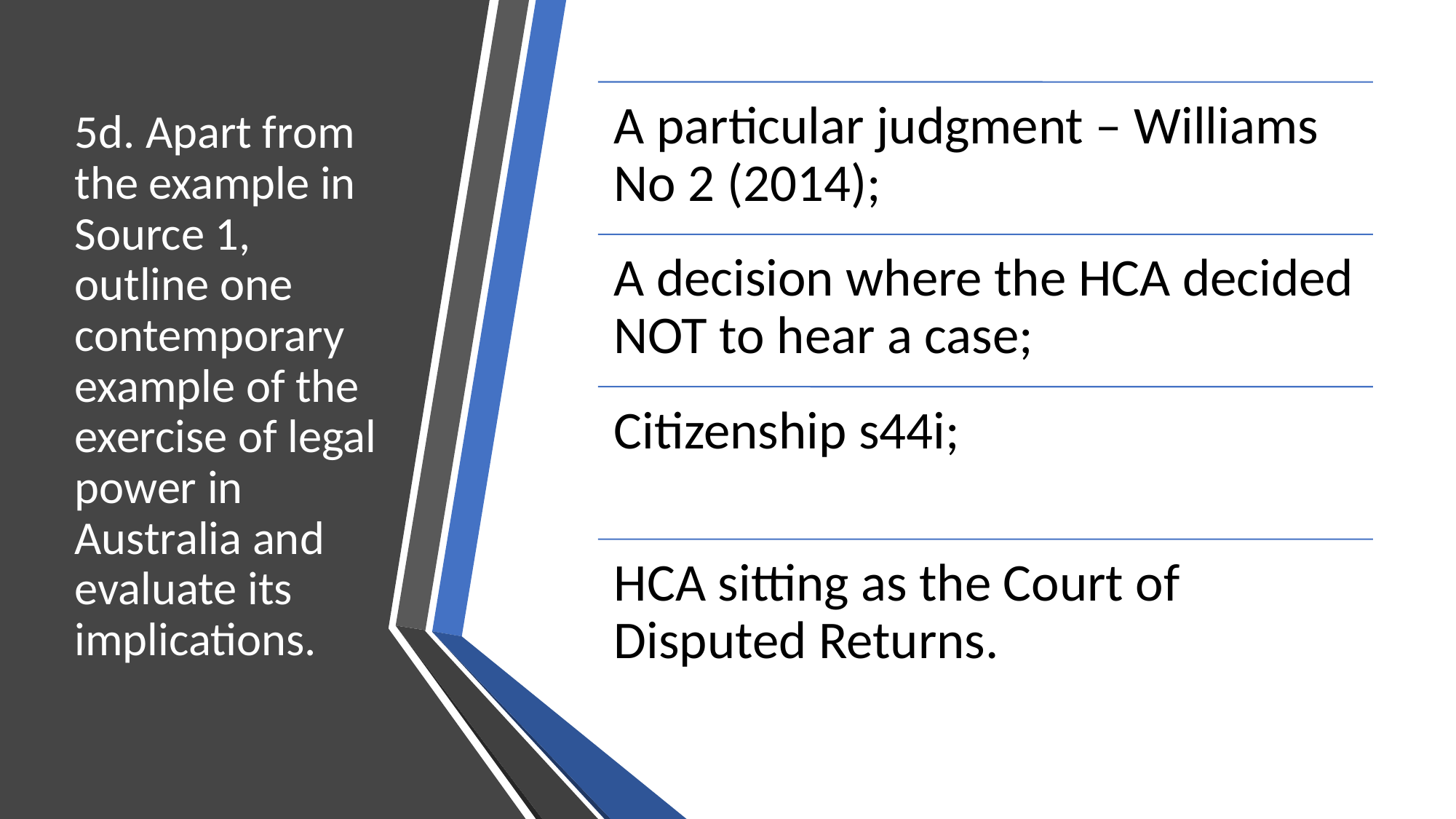

# 5d. Apart from the example in Source 1, outline one contemporary example of the exercise of legal power in Australia and evaluate its implications.
A particular judgment – Williams No 2 (2014);
A decision where the HCA decided NOT to hear a case;
Citizenship s44i;
HCA sitting as the Court of Disputed Returns.